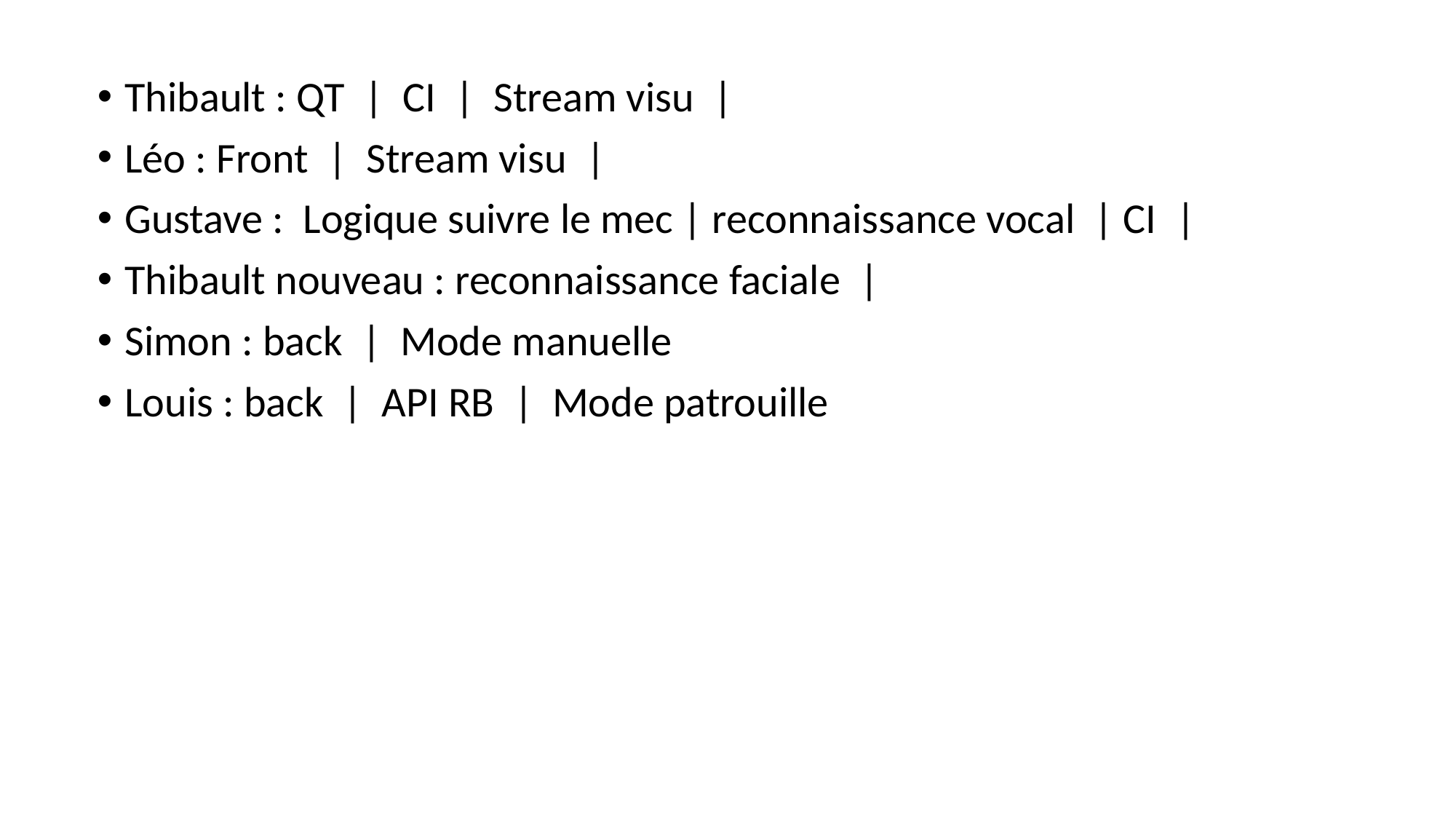

Thibault : QT  |  CI  |  Stream visu  |
Léo : Front  |  Stream visu  |
Gustave :  Logique suivre le mec | reconnaissance vocal  | CI  |
Thibault nouveau : reconnaissance faciale  |
Simon : back  |  Mode manuelle
Louis : back  |  API RB  |  Mode patrouille